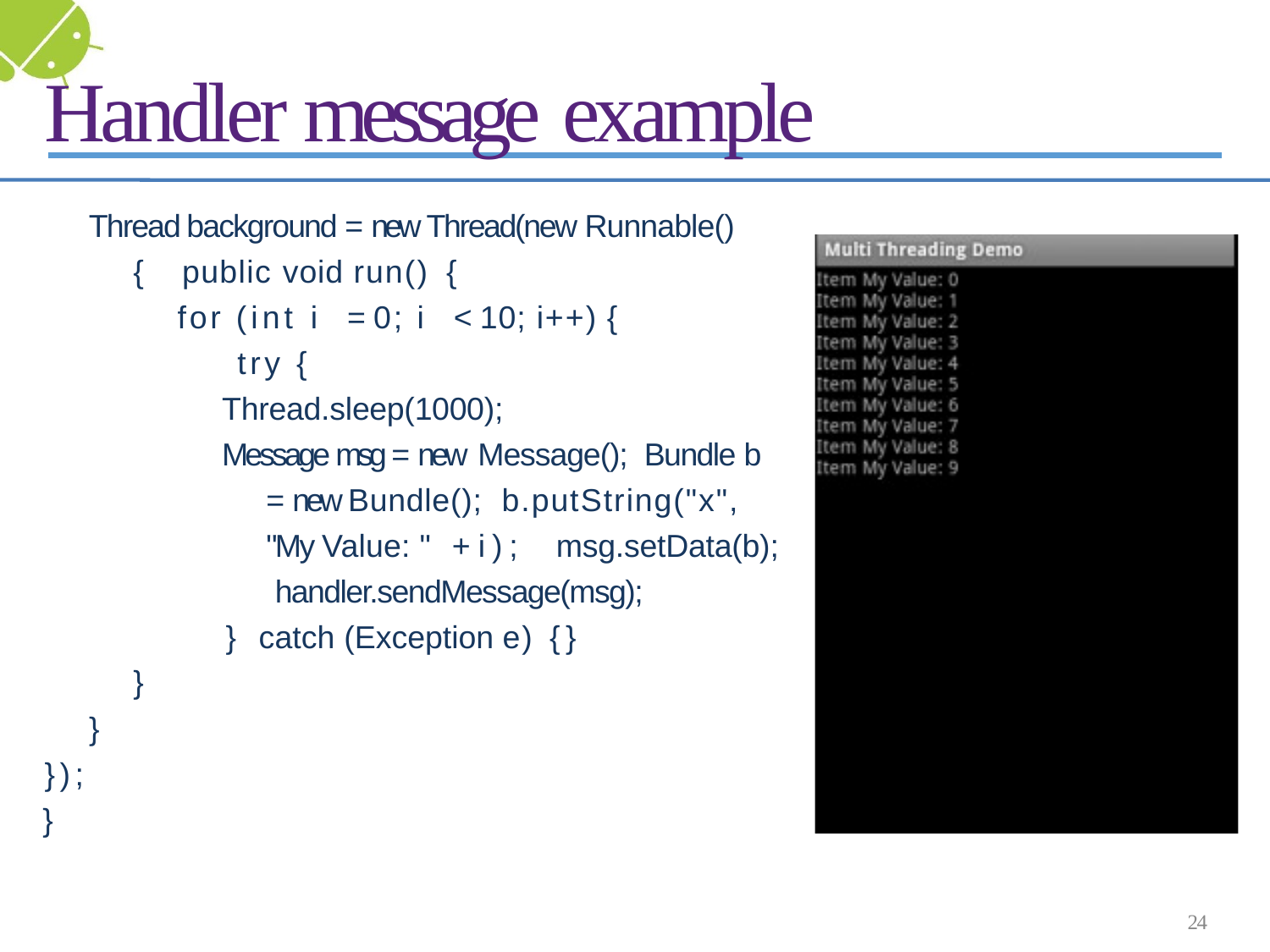

# Handler message example

Thread background = new Thread(new Runnable() {  public void run() {
for (int i = 0; i < 10; i++) {  try {
Thread.sleep(1000);
Message msg = new Message();  Bundle b = new Bundle();  b.putString("x", "My Value: " + i);  msg.setData(b);  handler.sendMessage(msg);
} catch (Exception e) {}
}
}
});
}

24